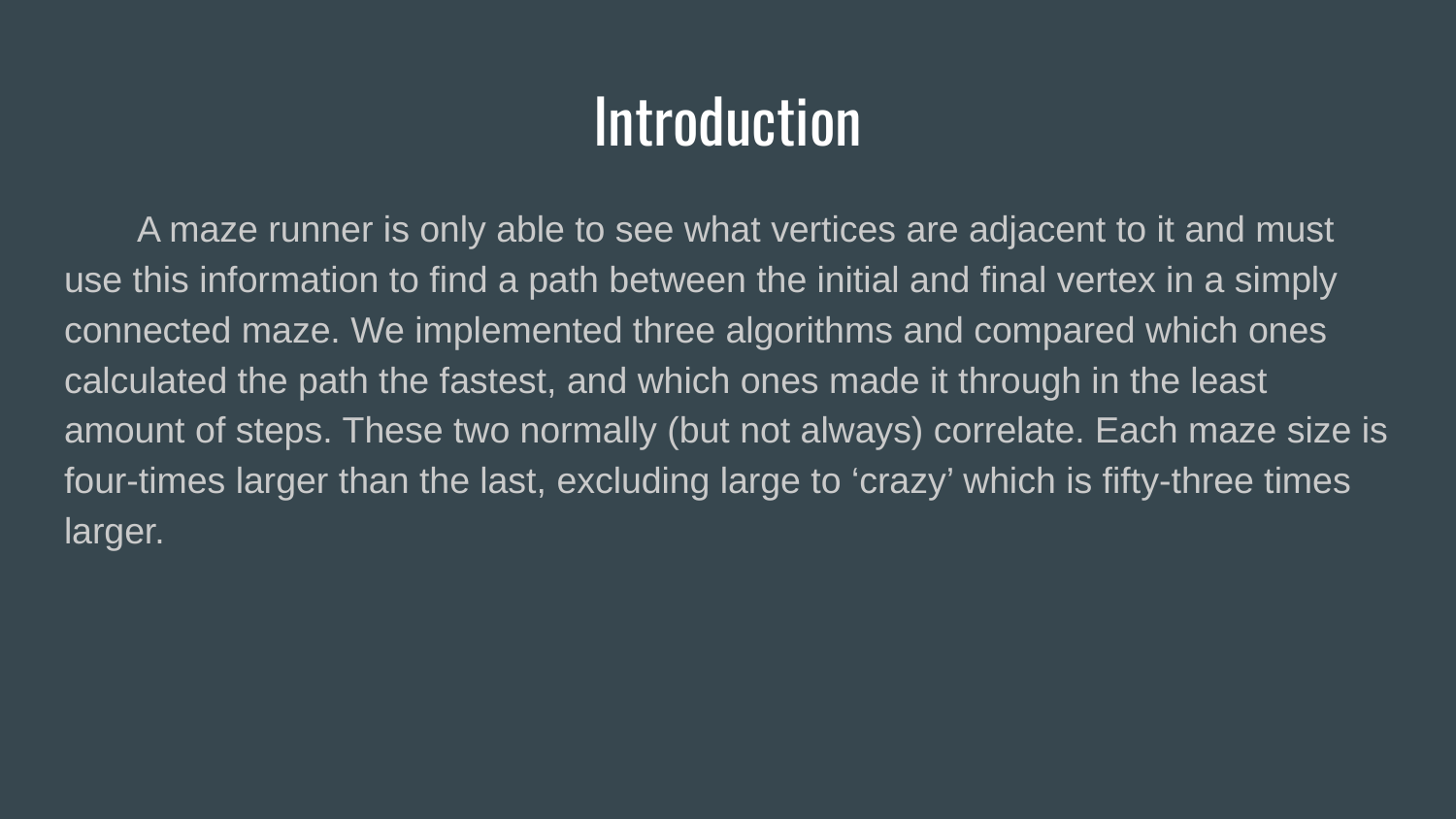

# Introduction
A maze runner is only able to see what vertices are adjacent to it and must use this information to find a path between the initial and final vertex in a simply connected maze. We implemented three algorithms and compared which ones calculated the path the fastest, and which ones made it through in the least amount of steps. These two normally (but not always) correlate. Each maze size is four-times larger than the last, excluding large to ‘crazy’ which is fifty-three times larger.